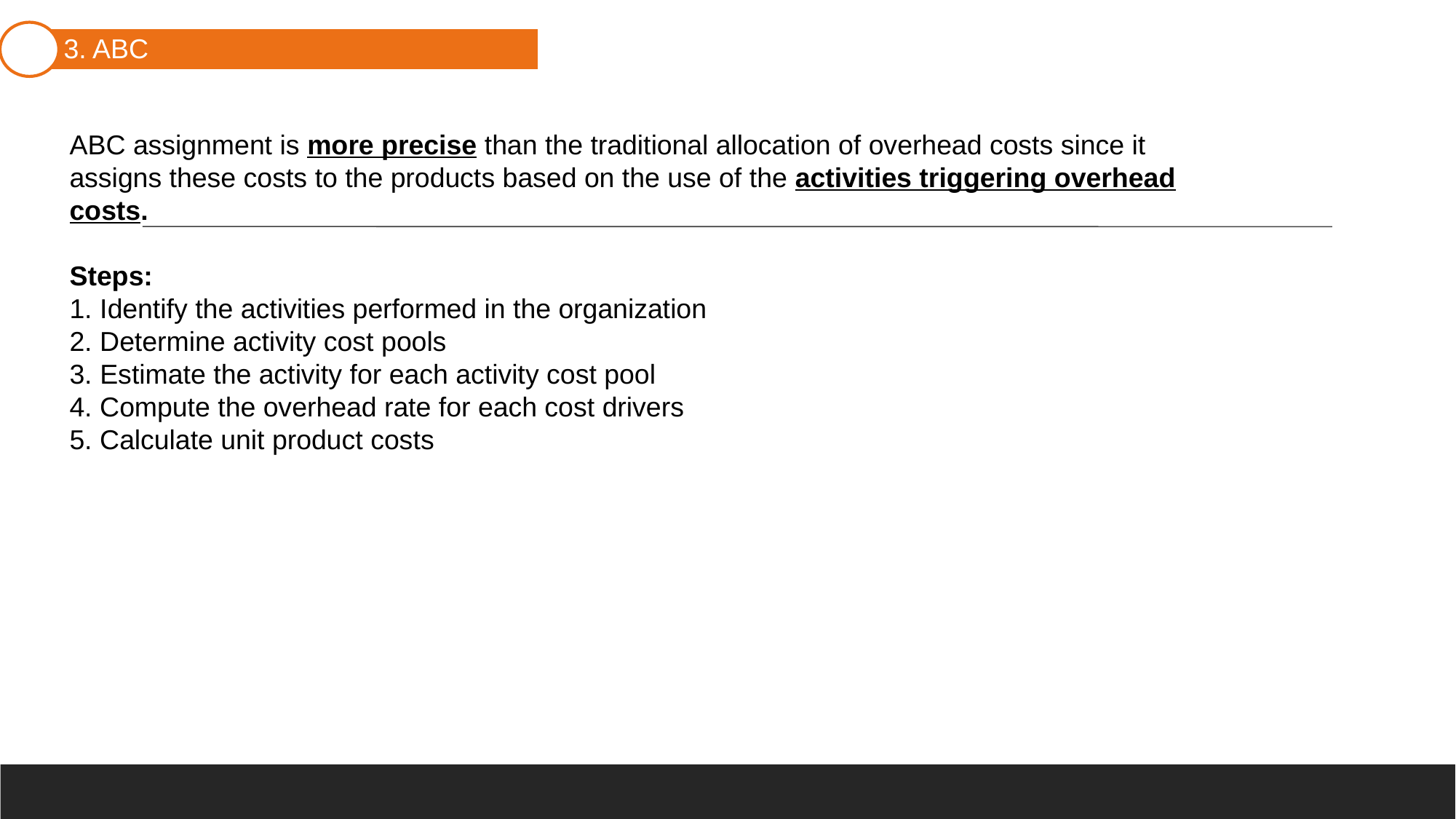

3. ABC

1. Cost Behavior Patterns and Assignment

2. Traditional Full Costing
ABC assignment is more precise than the traditional allocation of overhead costs since it assigns these costs to the products based on the use of the activities triggering overhead costs.

Steps:
1. Identify the activities performed in the organization
2. Determine activity cost pools
3. Estimate the activity for each activity cost pool
4. Compute the overhead rate for each cost drivers
5. Calculate unit product costs